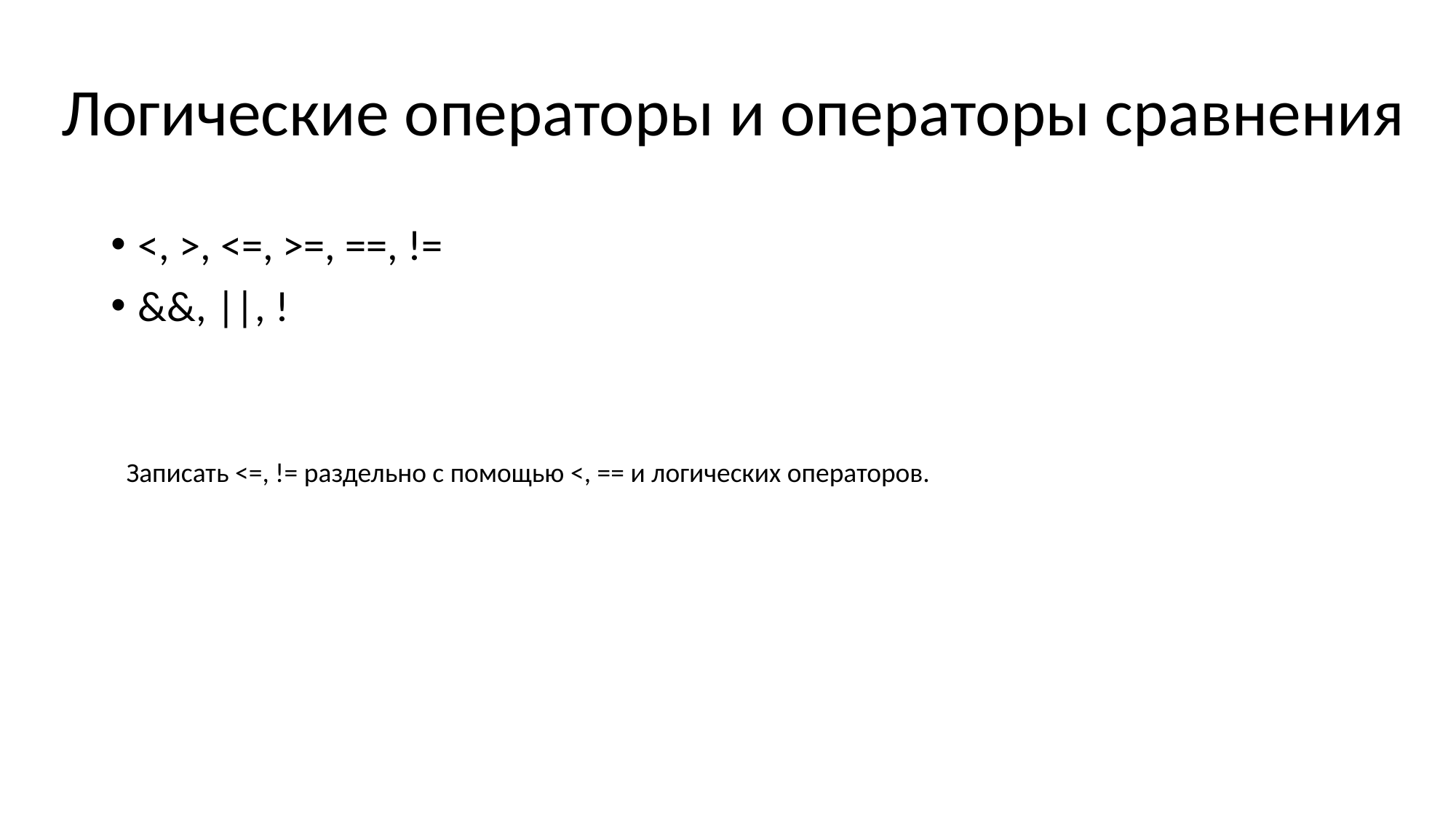

# Логические операторы и операторы сравнения
<, >, <=, >=, ==, !=
&&, ||, !
Записать <=, != раздельно с помощью <, == и логических операторов.